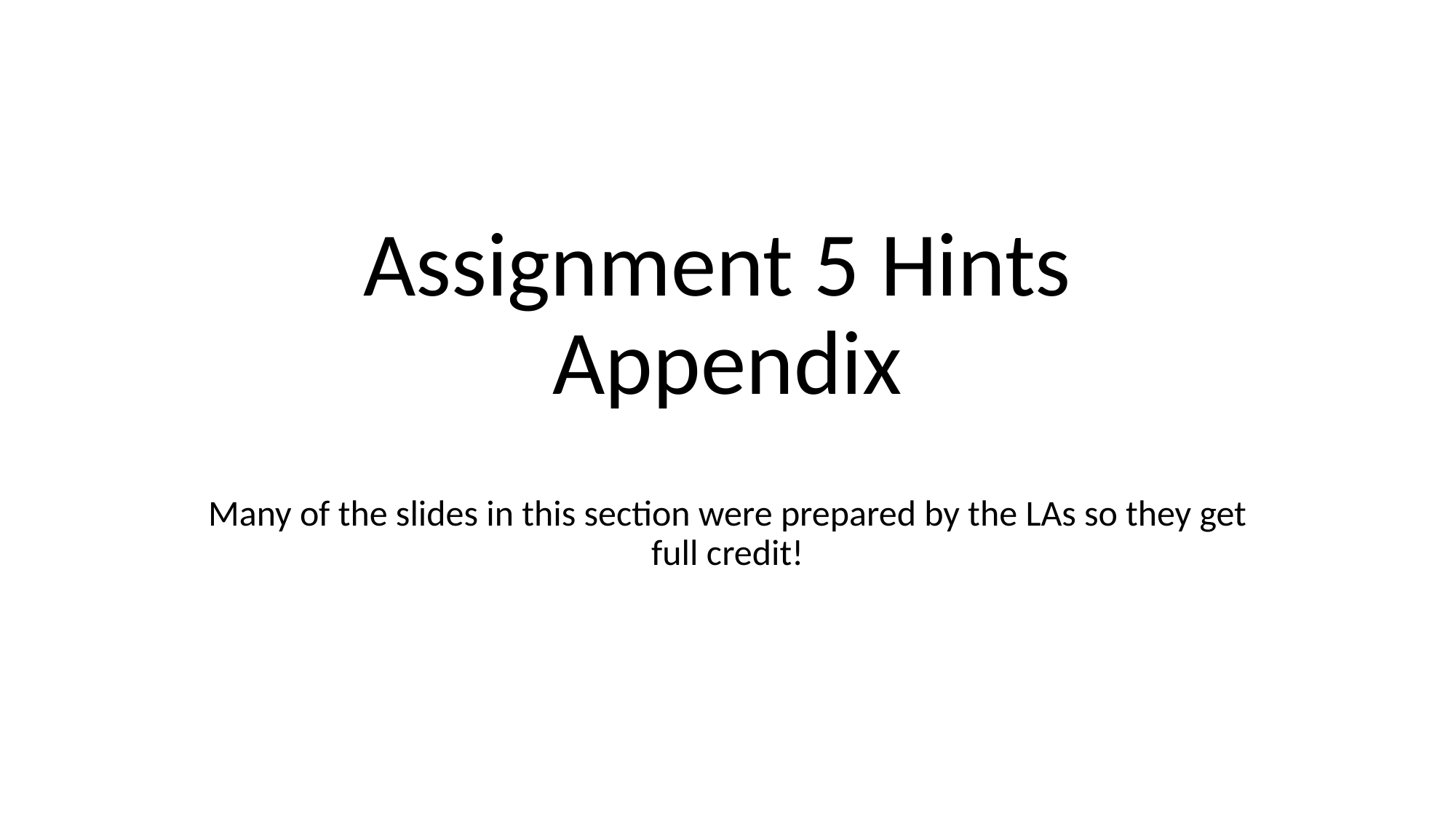

# Assignment 5 Hints Appendix

Many of the slides in this section were prepared by the LAs so they get full credit!